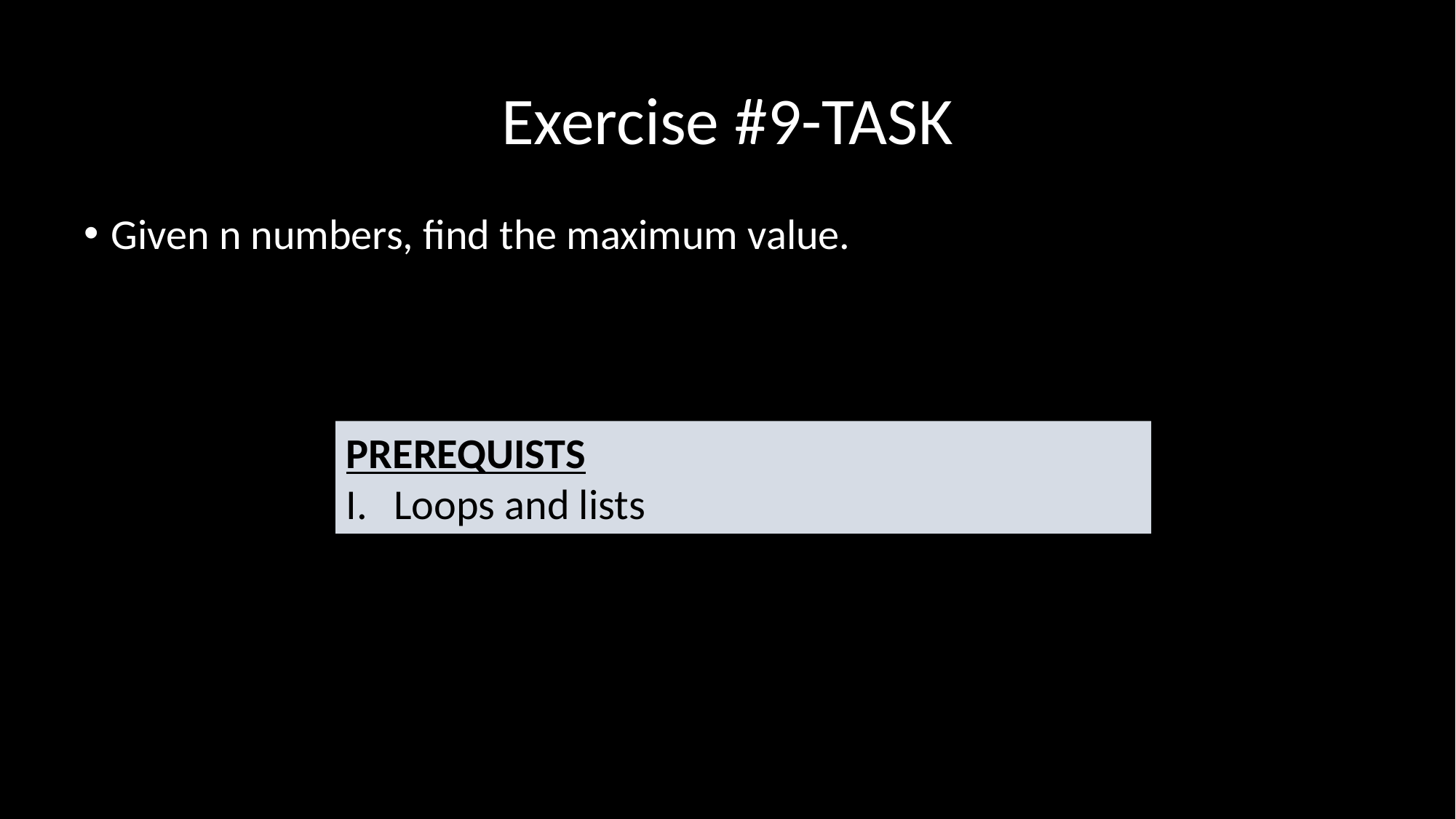

# Exercise #9-TASK
Given n numbers, find the maximum value.

PREREQUISTS
Loops and lists